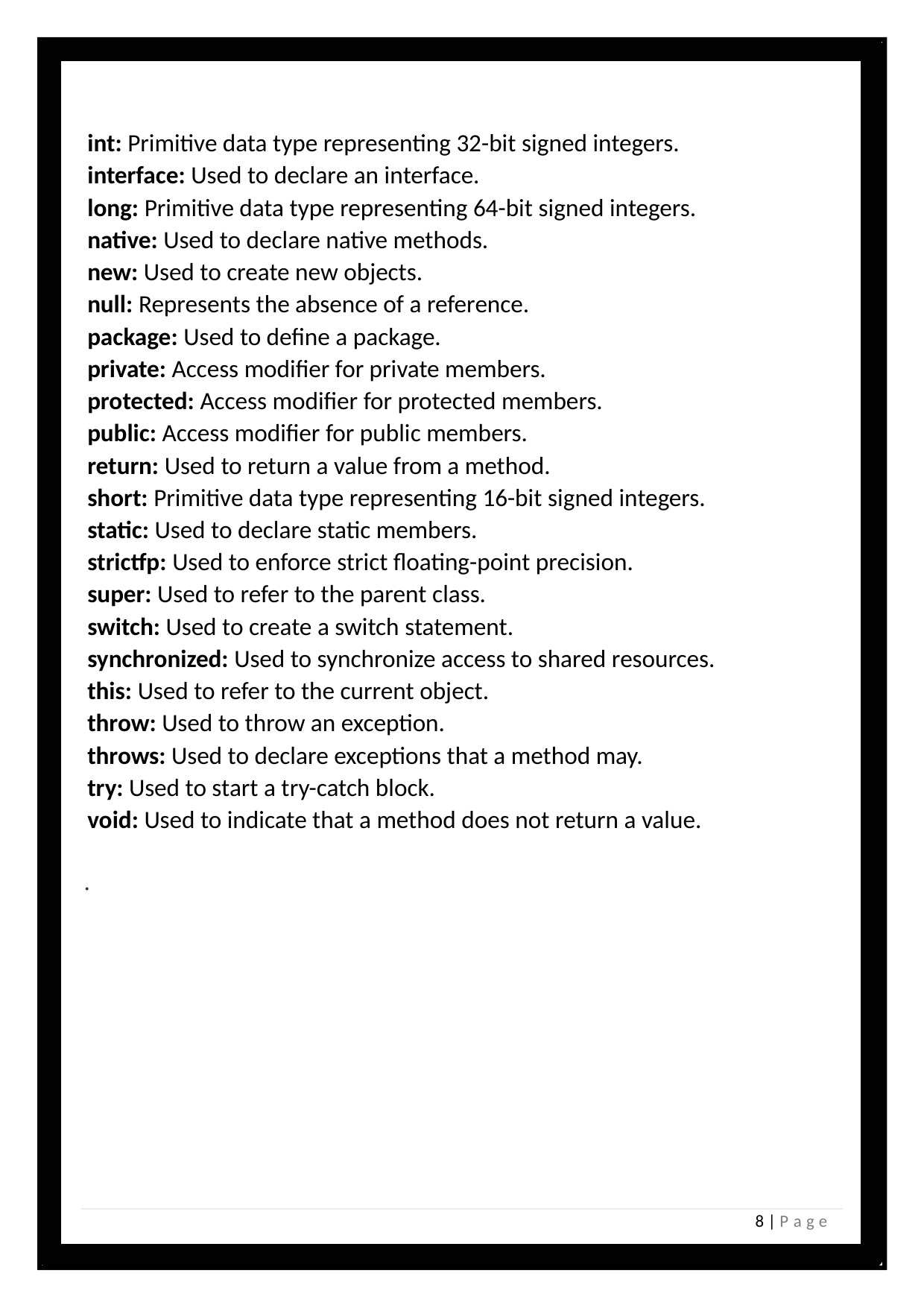

|  |
| --- |
|  |
| int: Primitive data type representing 32-bit signed integers. interface: Used to declare an interface. long: Primitive data type representing 64-bit signed integers. native: Used to declare native methods. new: Used to create new objects. null: Represents the absence of a reference. package: Used to define a package. private: Access modifier for private members. protected: Access modifier for protected members. public: Access modifier for public members. return: Used to return a value from a method. short: Primitive data type representing 16-bit signed integers. static: Used to declare static members. strictfp: Used to enforce strict floating-point precision. super: Used to refer to the parent class. switch: Used to create a switch statement. synchronized: Used to synchronize access to shared resources. this: Used to refer to the current object. throw: Used to throw an exception. throws: Used to declare exceptions that a method may. try: Used to start a try-catch block. void: Used to indicate that a method does not return a value. |
|  |
.
8 | P a g e